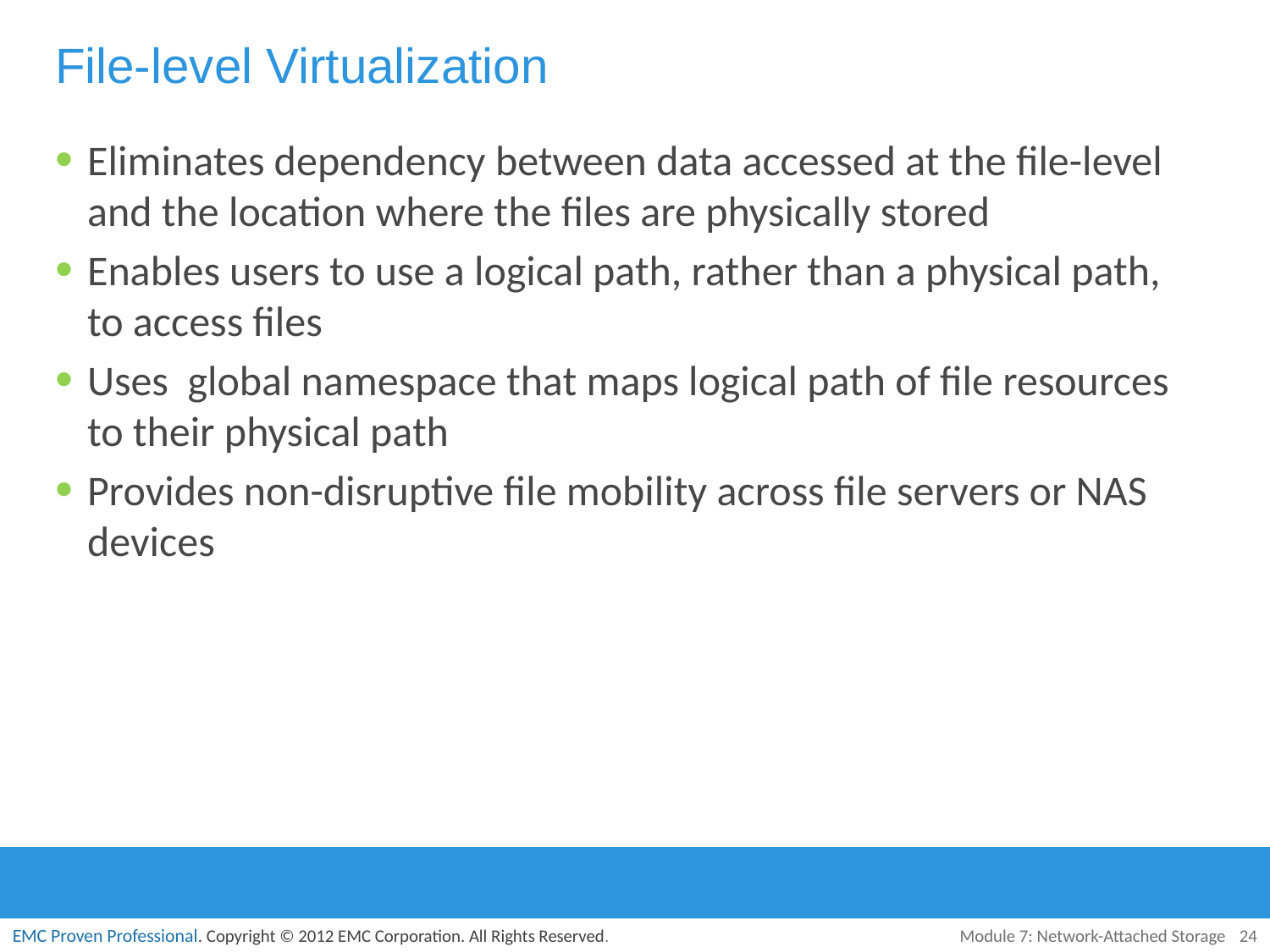

# File-level Virtualization
Eliminates dependency between data accessed at the file-level and the location where the files are physically stored
Enables users to use a logical path, rather than a physical path, to access files
Uses  global namespace that maps logical path of file resources to their physical path
Provides non-disruptive file mobility across file servers or NAS devices
Module 7: Network-Attached Storage
24